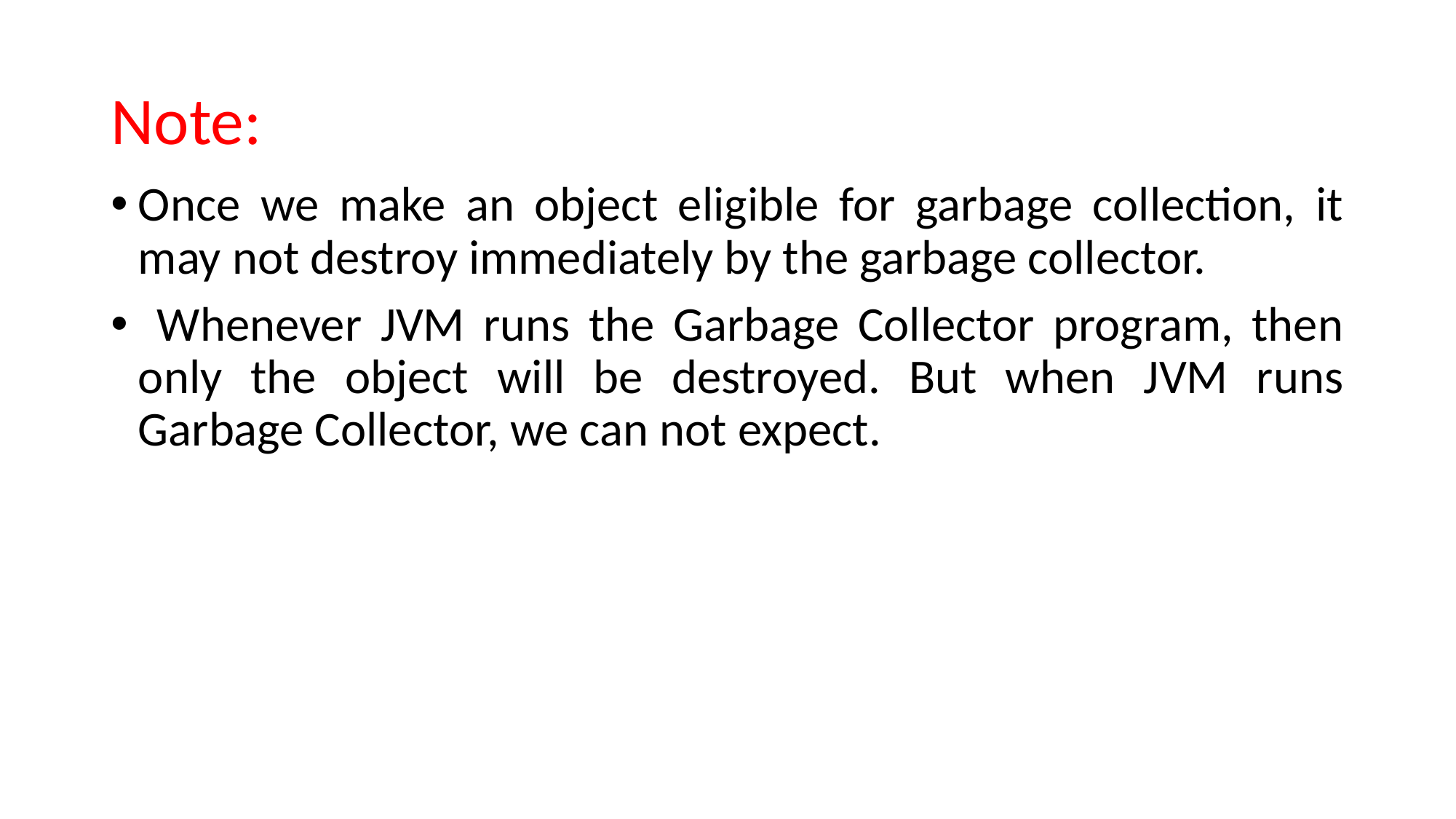

# Note:
Once we make an object eligible for garbage collection, it may not destroy immediately by the garbage collector.
 Whenever JVM runs the Garbage Collector program, then only the object will be destroyed. But when JVM runs Garbage Collector, we can not expect.